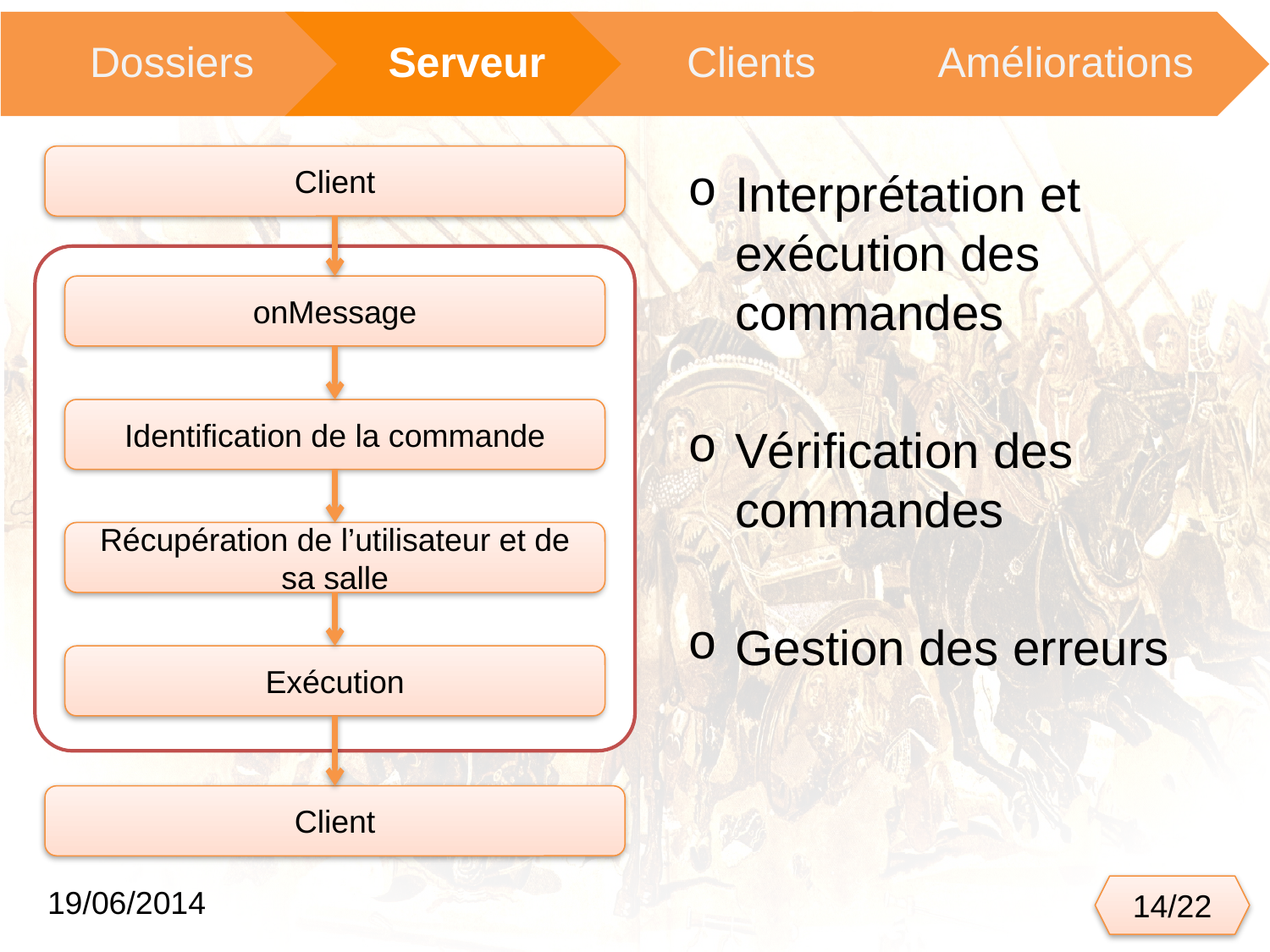

Client
Interprétation et exécution des commandes

Vérification des commandes

Gestion des erreurs

onMessage
Identification de la commande
Récupération de l’utilisateur et de sa salle
Exécution
Client